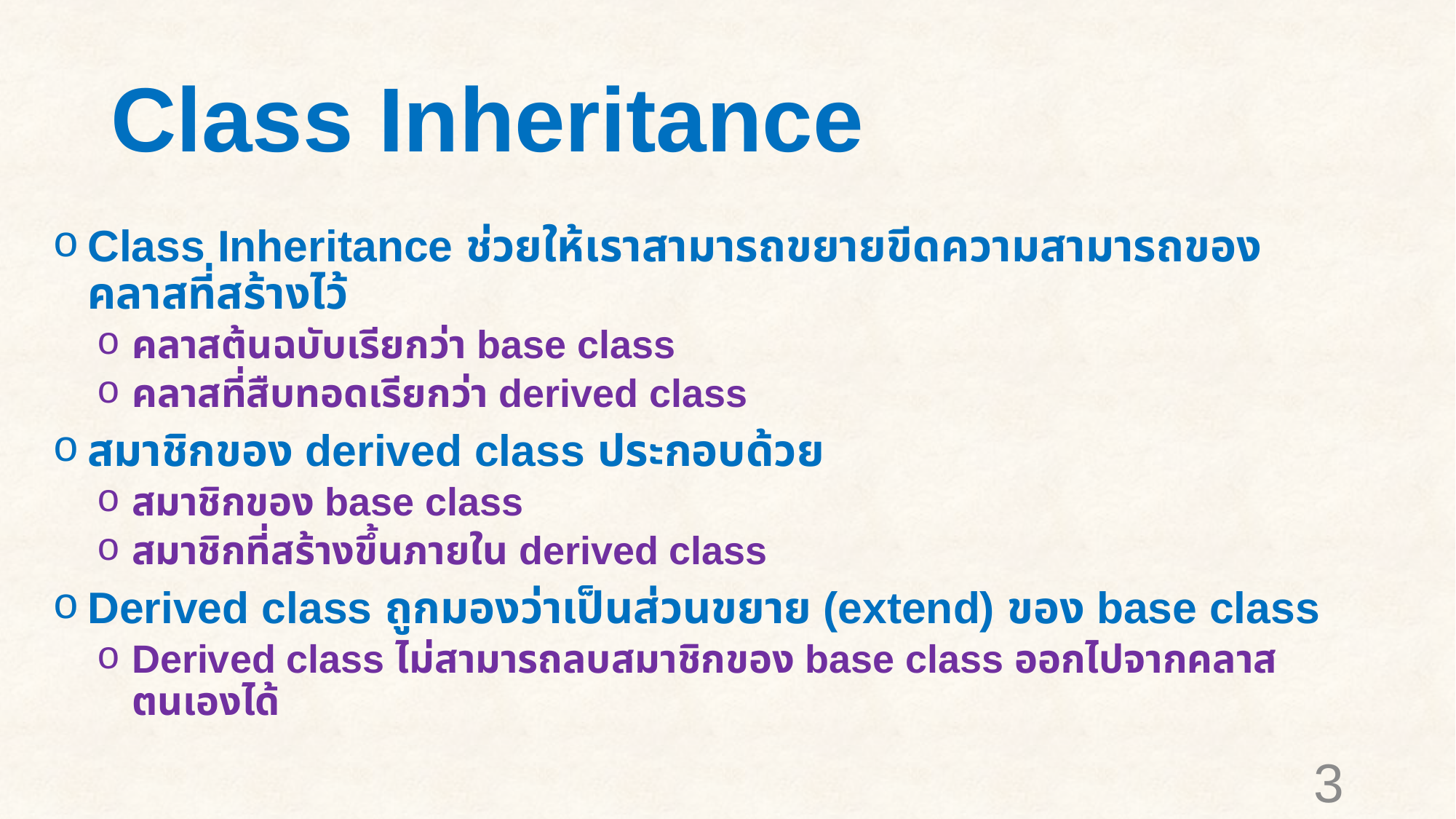

# Class Inheritance
Class Inheritance ช่วยให้เราสามารถขยายขีดความสามารถของคลาสที่สร้างไว้
คลาสต้นฉบับเรียกว่า base class
คลาสที่สืบทอดเรียกว่า derived class
สมาชิกของ derived class ประกอบด้วย
สมาชิกของ base class
สมาชิกที่สร้างขึ้นภายใน derived class
Derived class ถูกมองว่าเป็นส่วนขยาย (extend) ของ base class
Derived class ไม่สามารถลบสมาชิกของ base class ออกไปจากคลาสตนเองได้

3